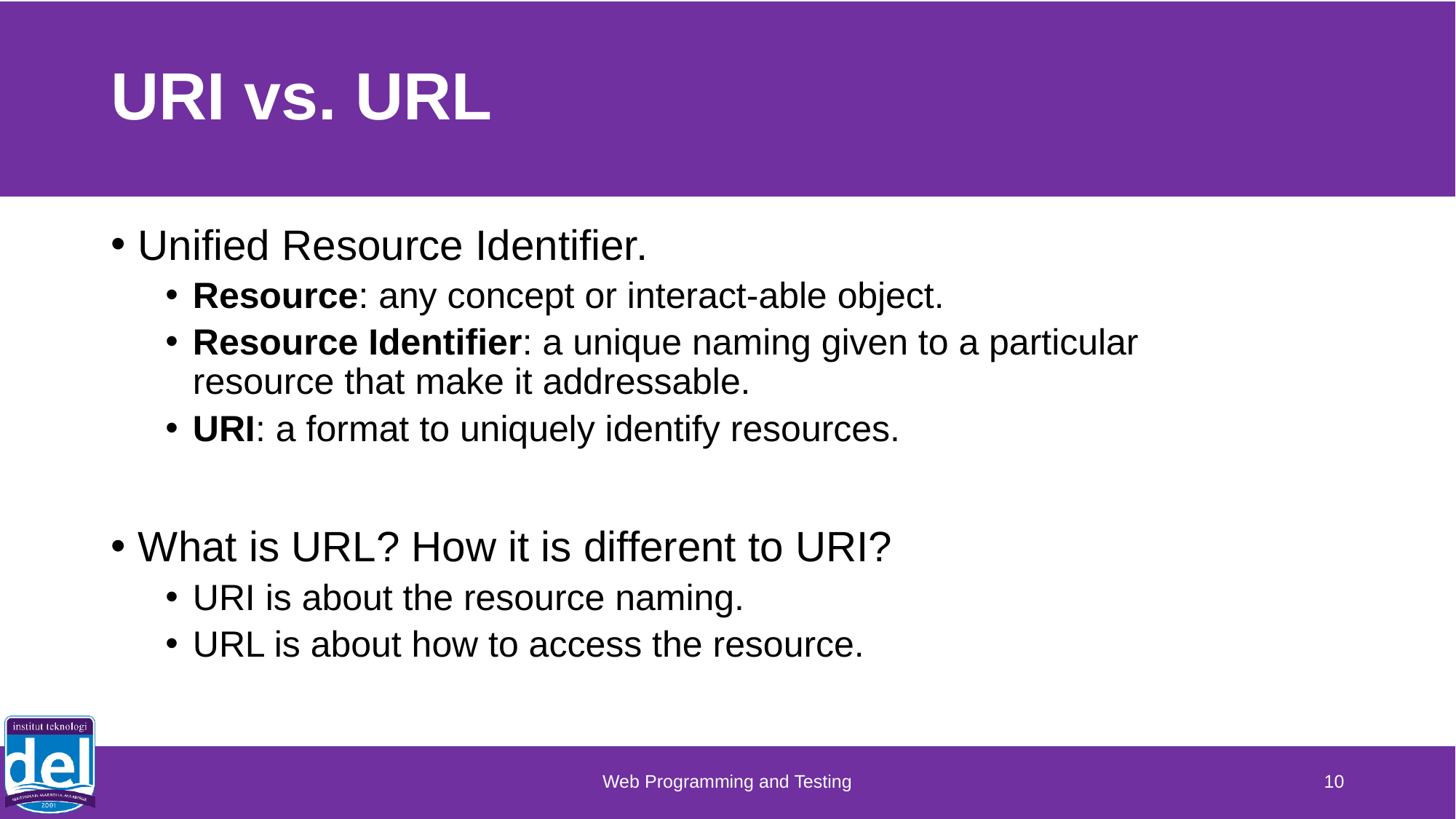

# URI vs. URL
Unified Resource Identifier.
Resource: any concept or interact-able object.
Resource Identifier: a unique naming given to a particular
resource that make it addressable.
URI: a format to uniquely identify resources.

What is URL? How it is different to URI?
URI is about the resource naming.
URL is about how to access the resource.

Web Programming and Testing
10